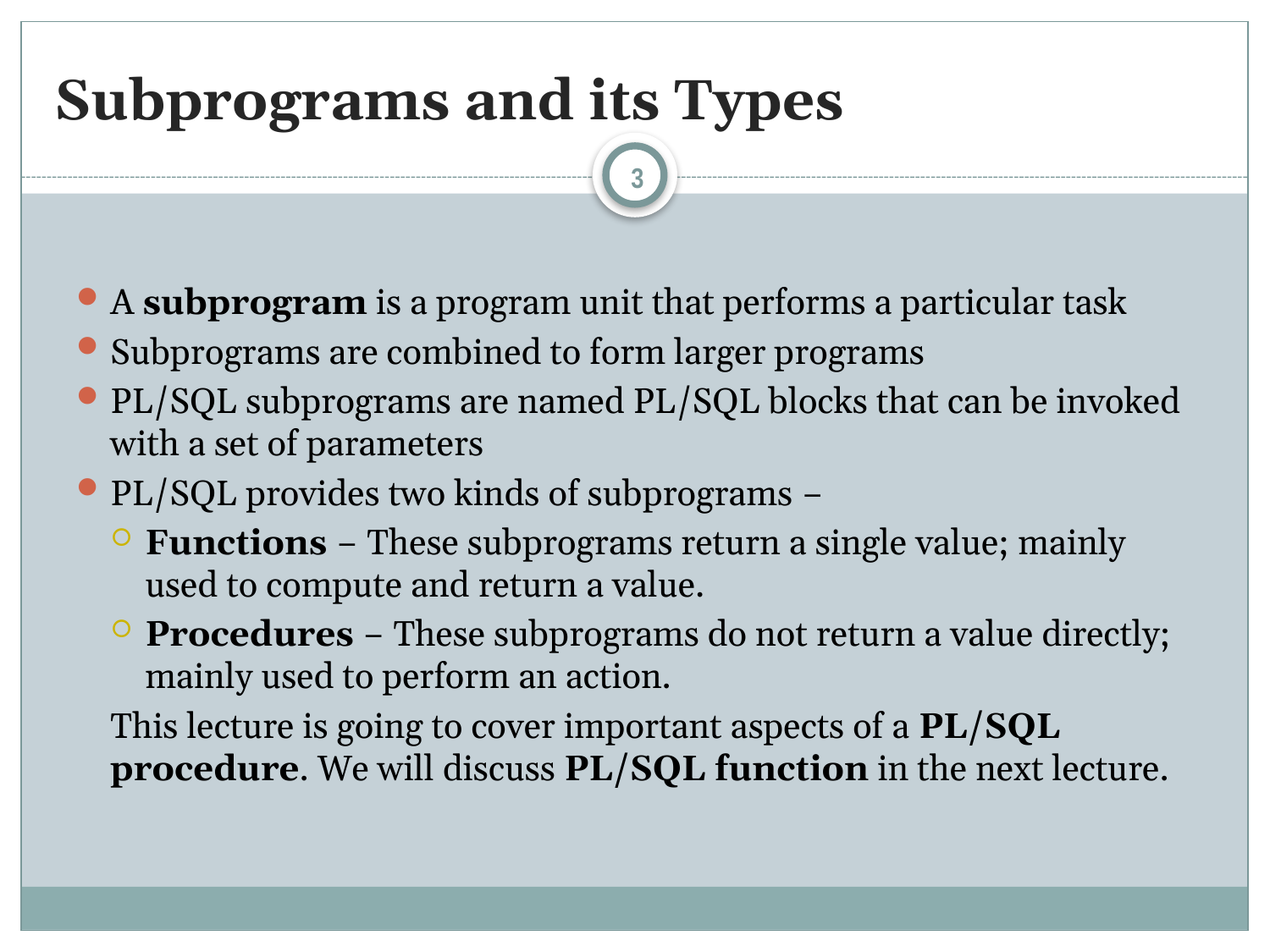

# Subprograms and its Types
3

A subprogram is a program unit that performs a particular task
Subprograms are combined to form larger programs
PL/SQL subprograms are named PL/SQL blocks that can be invoked with a set of parameters
PL/SQL provides two kinds of subprograms −
Functions − These subprograms return a single value; mainly used to compute and return a value.
Procedures − These subprograms do not return a value directly; mainly used to perform an action.
	This lecture is going to cover important aspects of a PL/SQL procedure. We will discuss PL/SQL function in the next lecture.